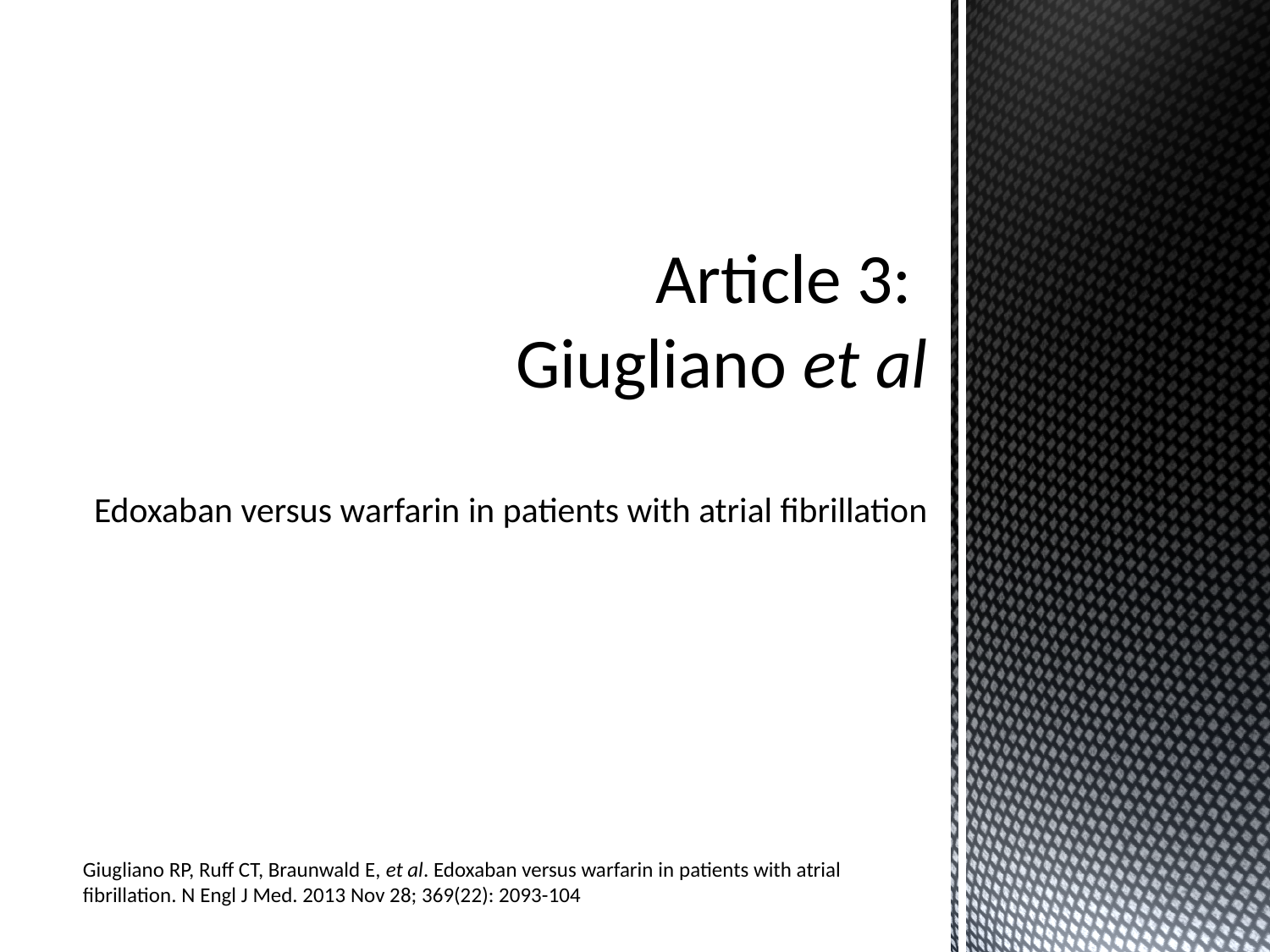

# Article 3: Giugliano et al Edoxaban versus warfarin in patients with atrial fibrillation
Giugliano RP, Ruff CT, Braunwald E, et al. Edoxaban versus warfarin in patients with atrial fibrillation. N Engl J Med. 2013 Nov 28; 369(22): 2093-104